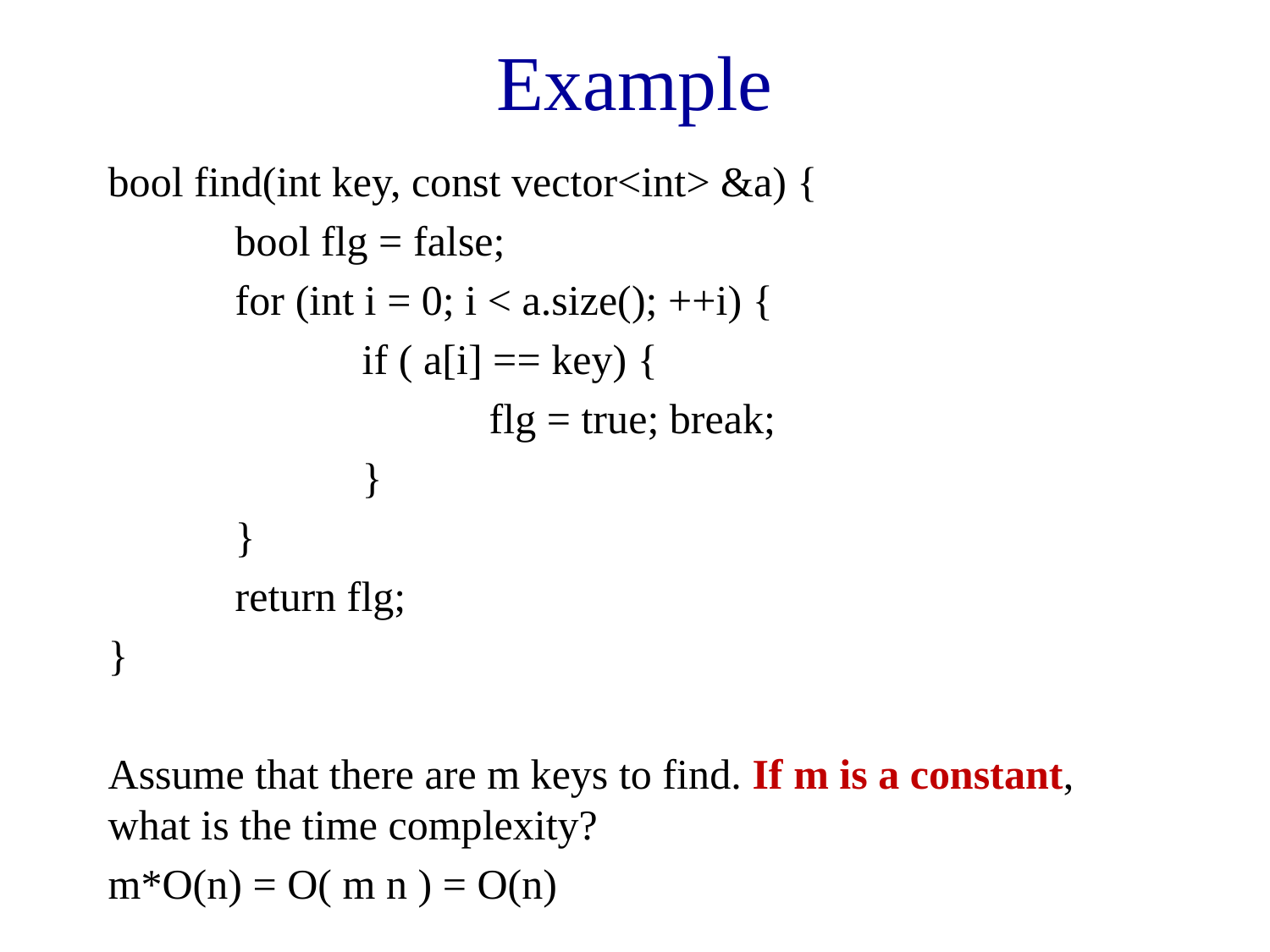

# Example
bool find(int key, const vector<int> &a) {
	bool flg = false;
	for (int i = 0; i < a.size(); ++i) {
		if ( a[i] == key) {
			flg = true; break;
		}
	}
	return flg;
}

Assume that there are m keys to find. If m is a constant, what is the time complexity?
m*O(n) = O( m n ) = O(n)